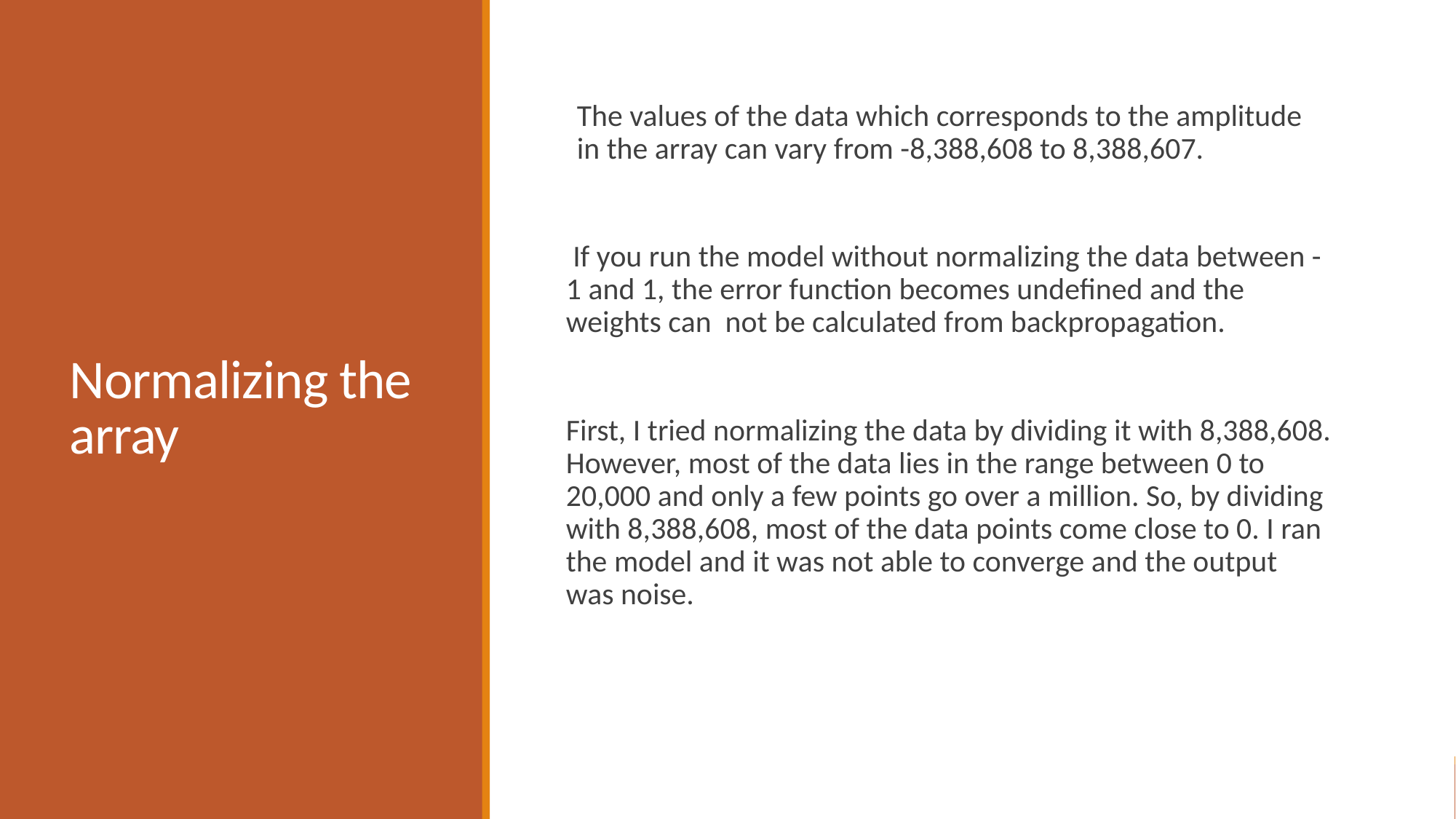

# Normalizing the array
The values of the data which corresponds to the amplitude in the array can vary from -8,388,608 to 8,388,607.

 If you run the model without normalizing the data between -1 and 1, the error function becomes undefined and the weights can  not be calculated from backpropagation.

First, I tried normalizing the data by dividing it with 8,388,608. However, most of the data lies in the range between 0 to 20,000 and only a few points go over a million. So, by dividing with 8,388,608, most of the data points come close to 0. I ran the model and it was not able to converge and the output was noise.